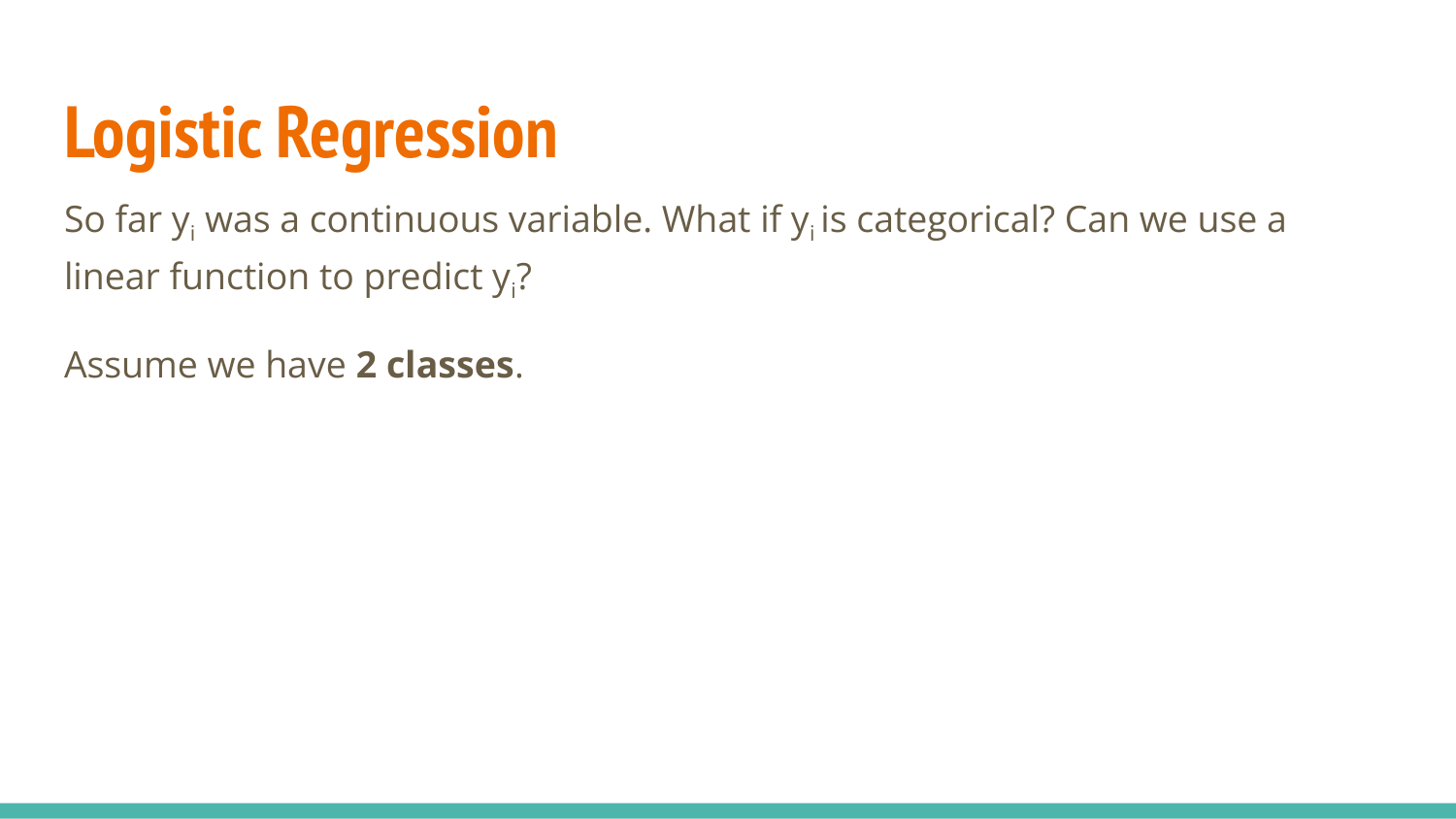

# Logistic Regression
So far yi was a continuous variable. What if yi is categorical? Can we use a linear function to predict yi?
Assume we have 2 classes.